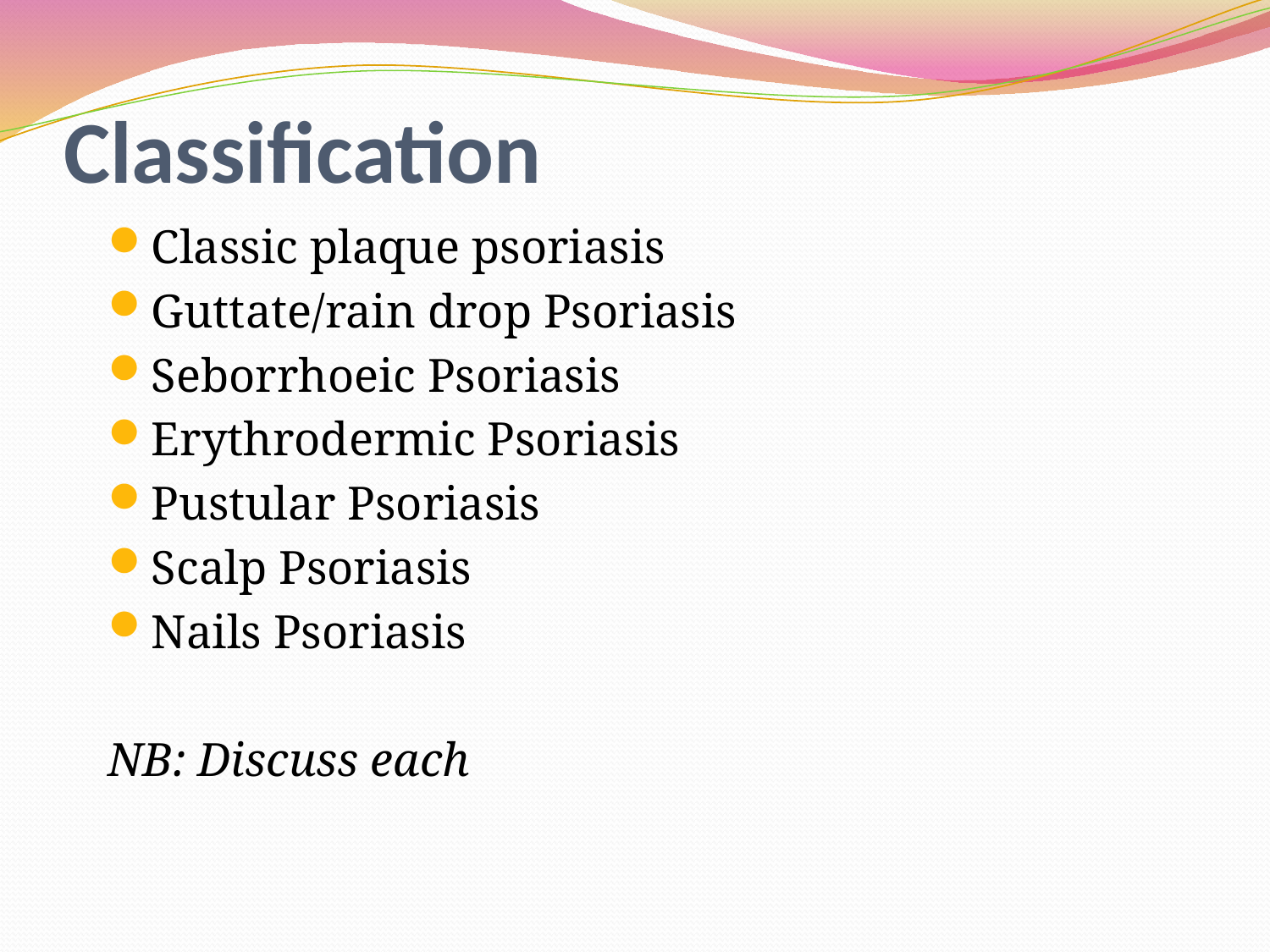

# Classification
Classic plaque psoriasis
Guttate/rain drop Psoriasis
Seborrhoeic Psoriasis
Erythrodermic Psoriasis
Pustular Psoriasis
Scalp Psoriasis
Nails Psoriasis

NB: Discuss each